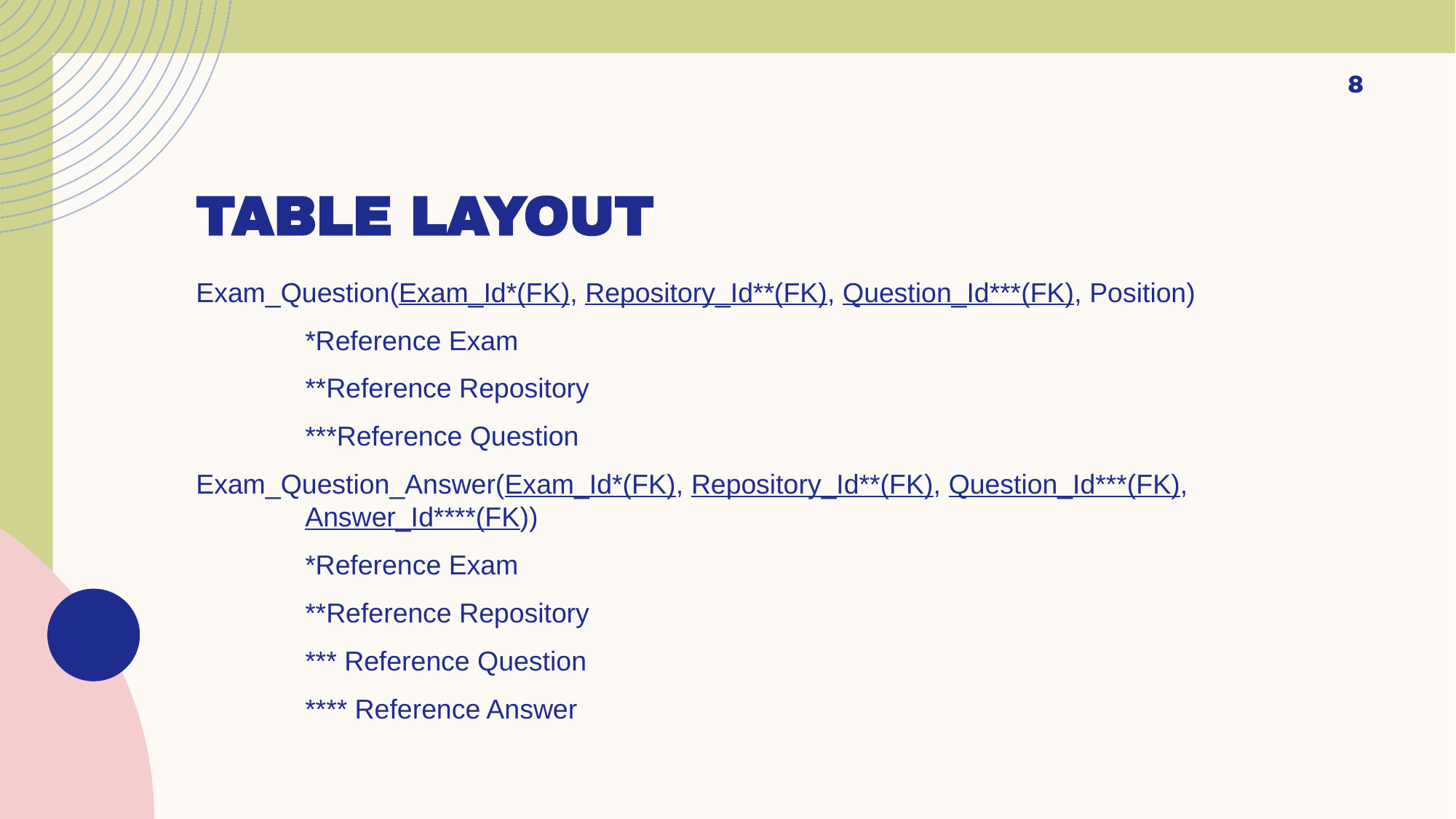

8
# Table layout
Exam_Question(Exam_Id*(FK), Repository_Id**(FK), Question_Id***(FK), Position)
	*Reference Exam
	**Reference Repository
	***Reference Question
Exam_Question_Answer(Exam_Id*(FK), Repository_Id**(FK), Question_Id***(FK),  	Answer_Id****(FK))
	*Reference Exam
	**Reference Repository
	*** Reference Question
	**** Reference Answer